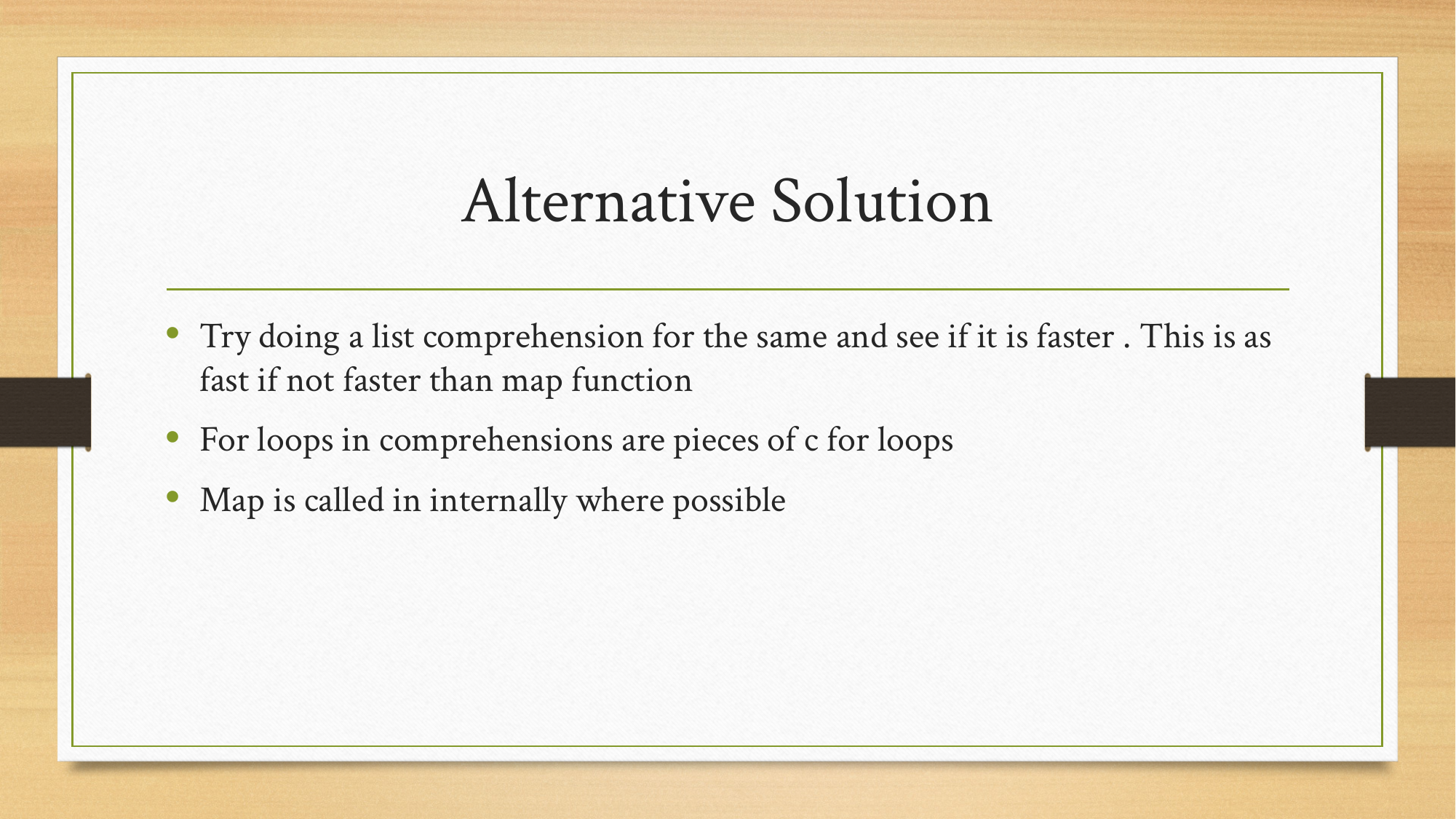

# Alternative Solution
Try doing a list comprehension for the same and see if it is faster . This is as fast if not faster than map function
For loops in comprehensions are pieces of c for loops
Map is called in internally where possible